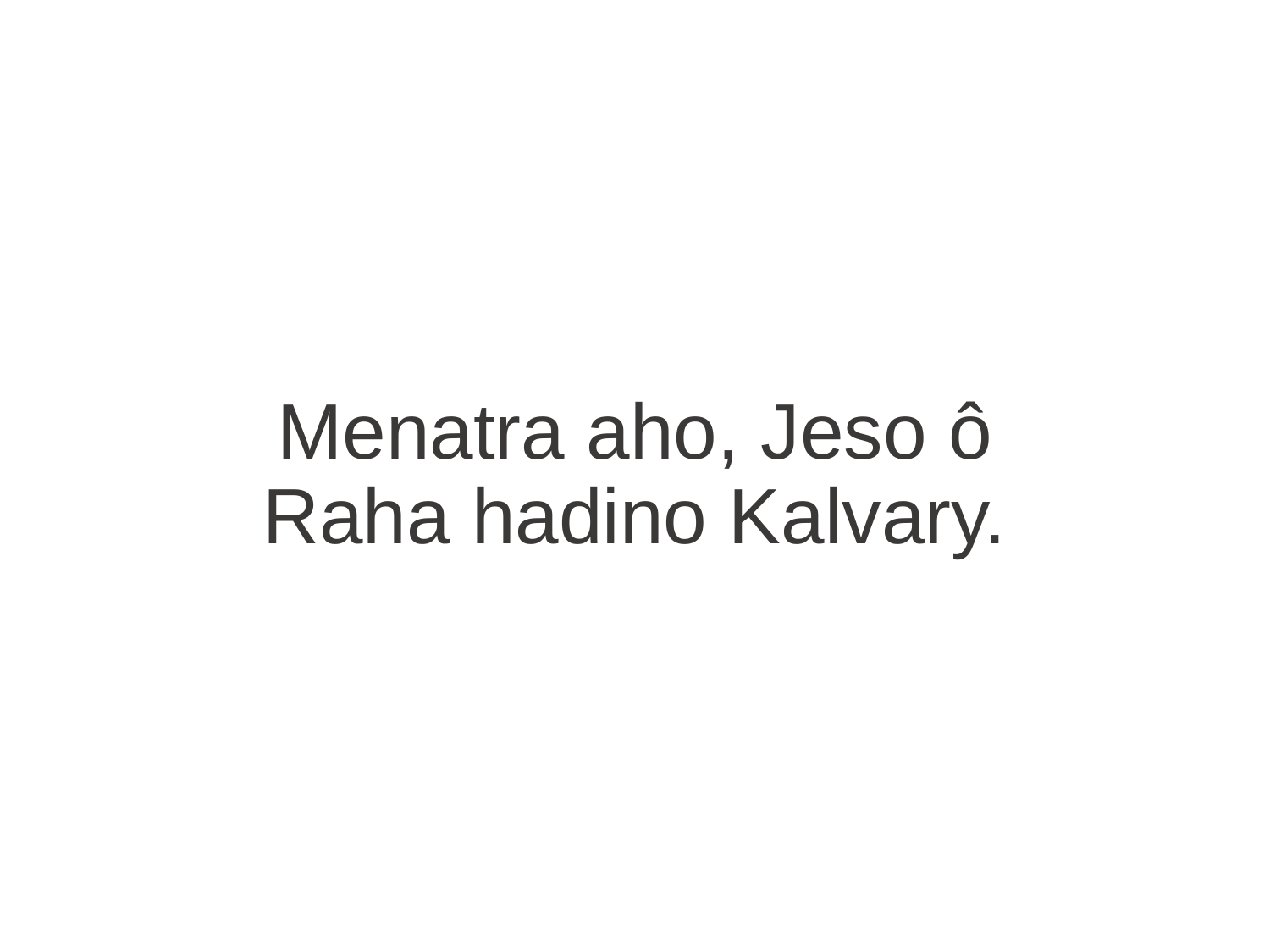

Menatra aho, Jeso ô
Raha hadino Kalvary.